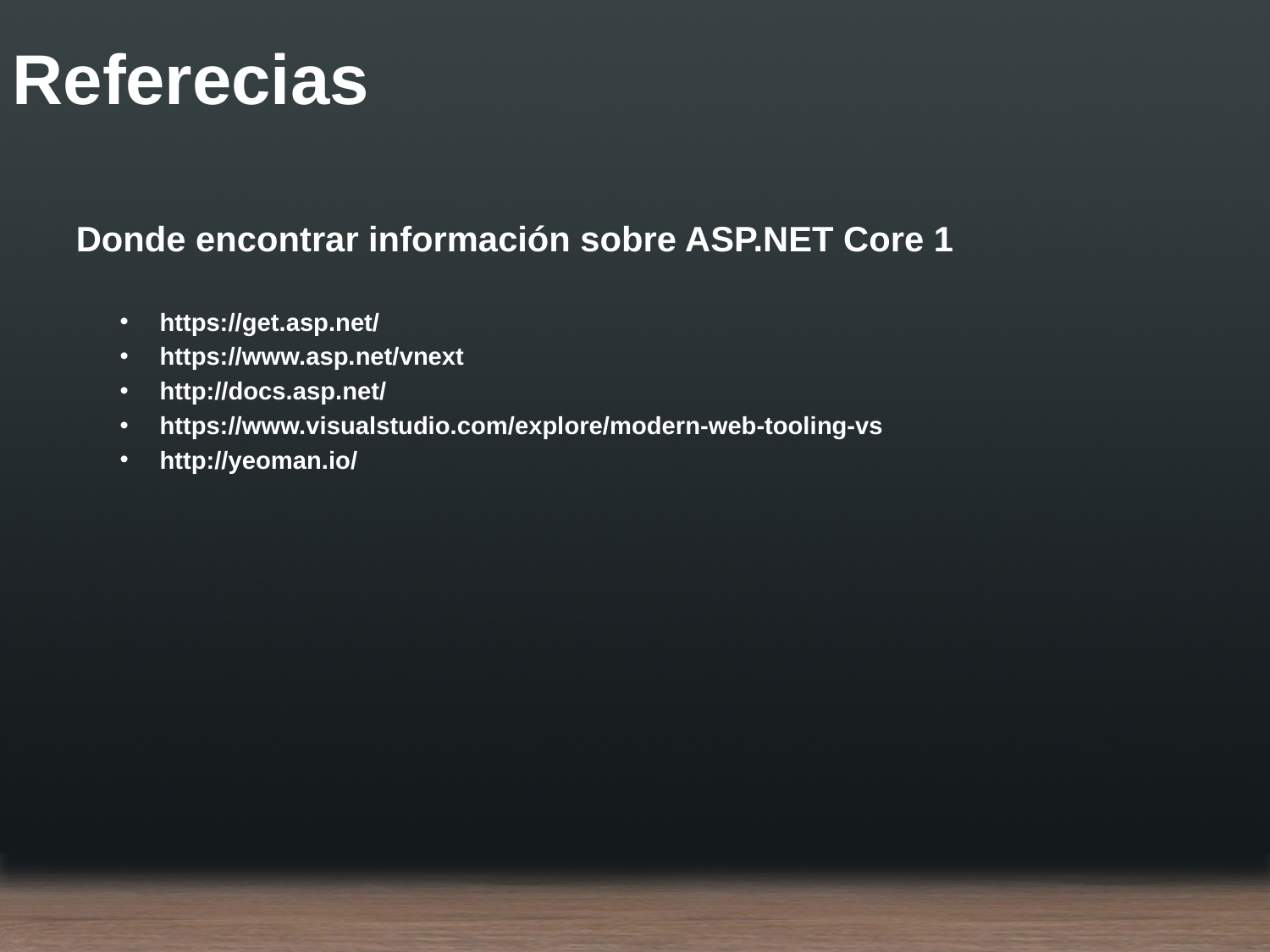

# Referecias
Donde encontrar información sobre ASP.NET Core 1
https://get.asp.net/
https://www.asp.net/vnext
http://docs.asp.net/
https://www.visualstudio.com/explore/modern-web-tooling-vs
http://yeoman.io/